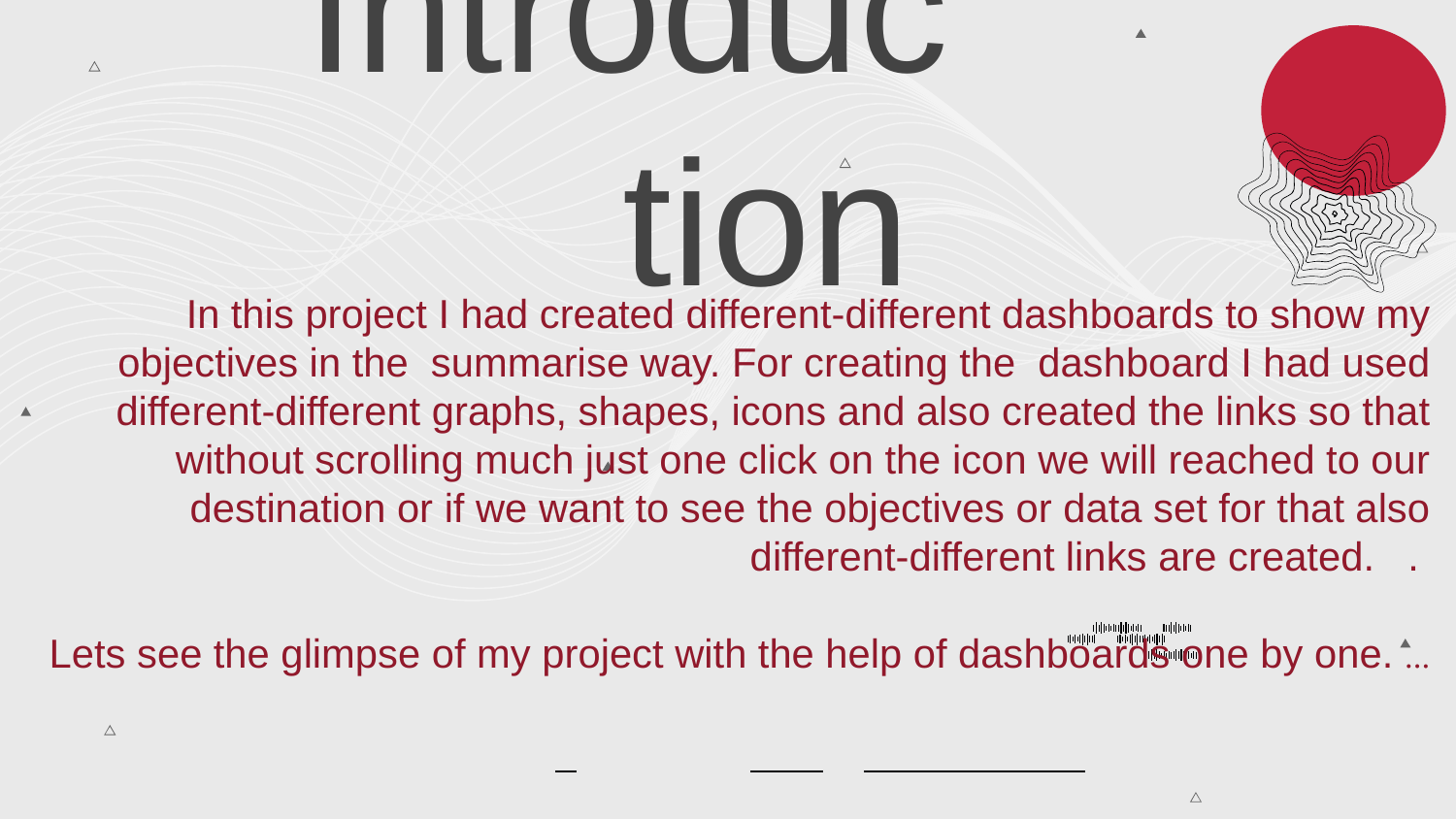

# Introduction
In this project I had created different-different dashboards to show my objectives in the  summarise way. For creating the  dashboard I had used different-different graphs, shapes, icons and also created the links so that without scrolling much just one click on the icon we will reached to our destination or if we want to see the objectives or data set for that also different-different links are created.   .

Lets see the glimpse of my project with the help of dashboards one by one. …